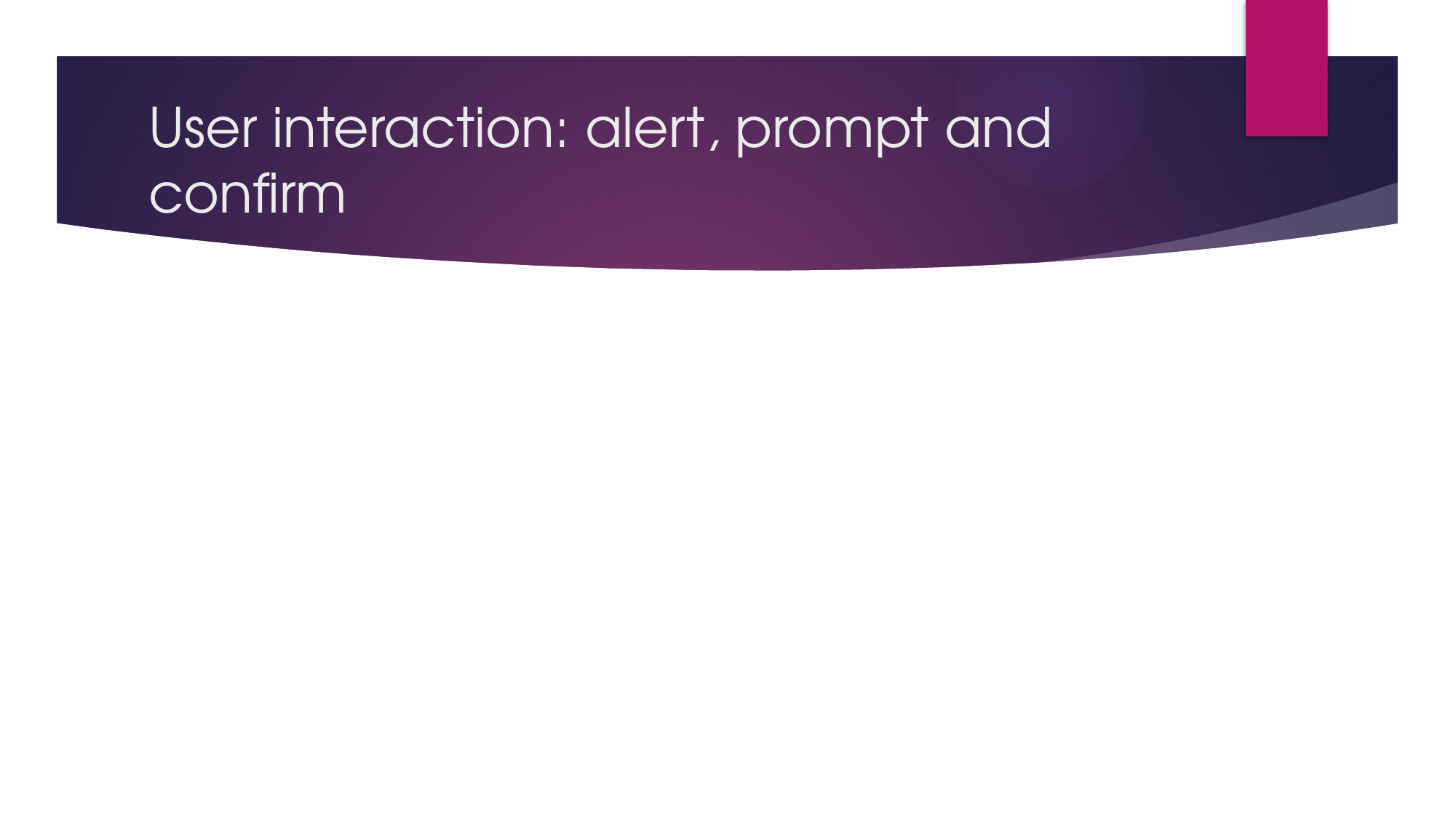

# User interaction: alert, prompt and confirm